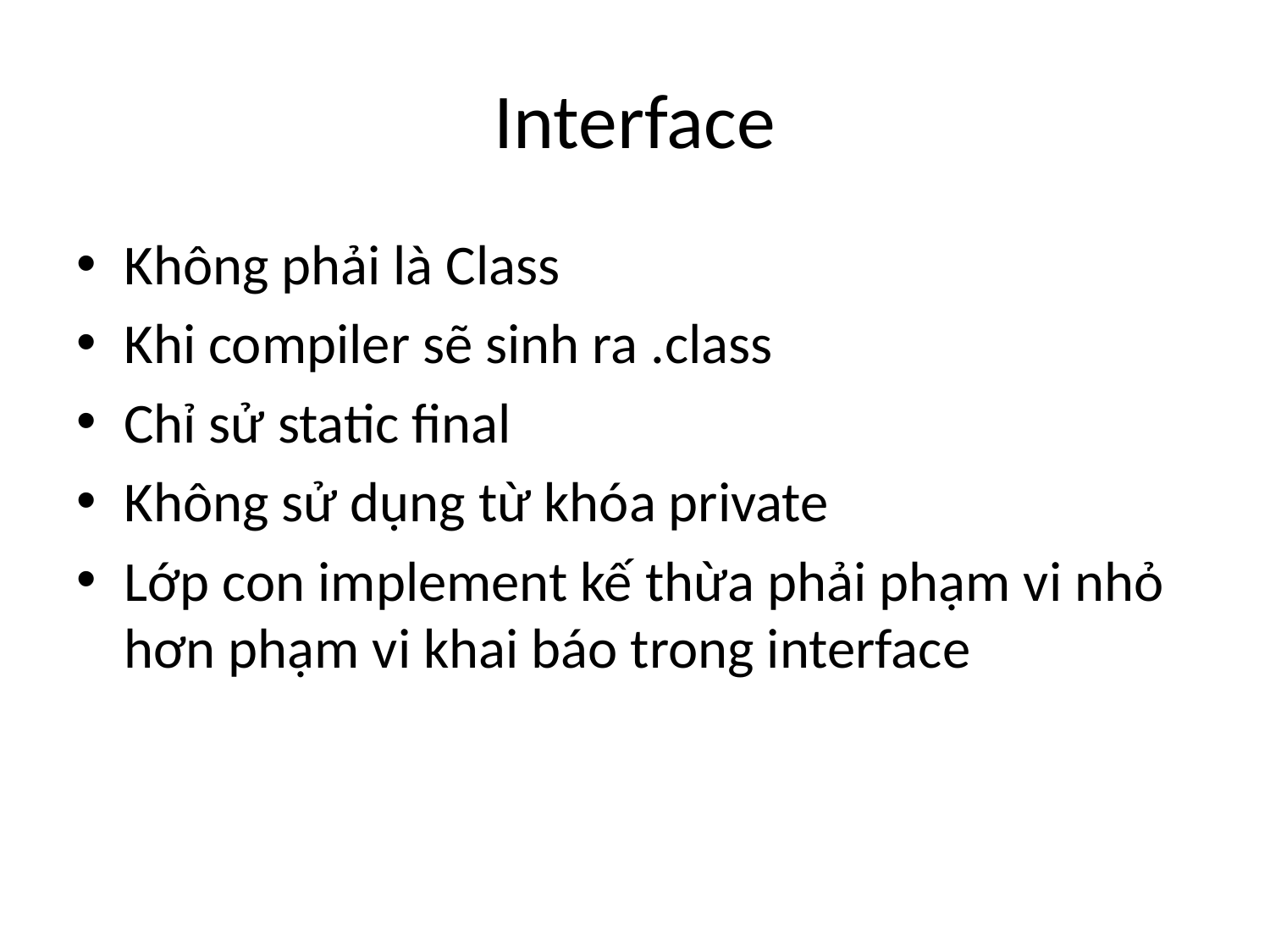

# Interface
Không phải là Class
Khi compiler sẽ sinh ra .class
Chỉ sử static final
Không sử dụng từ khóa private
Lớp con implement kế thừa phải phạm vi nhỏ hơn phạm vi khai báo trong interface